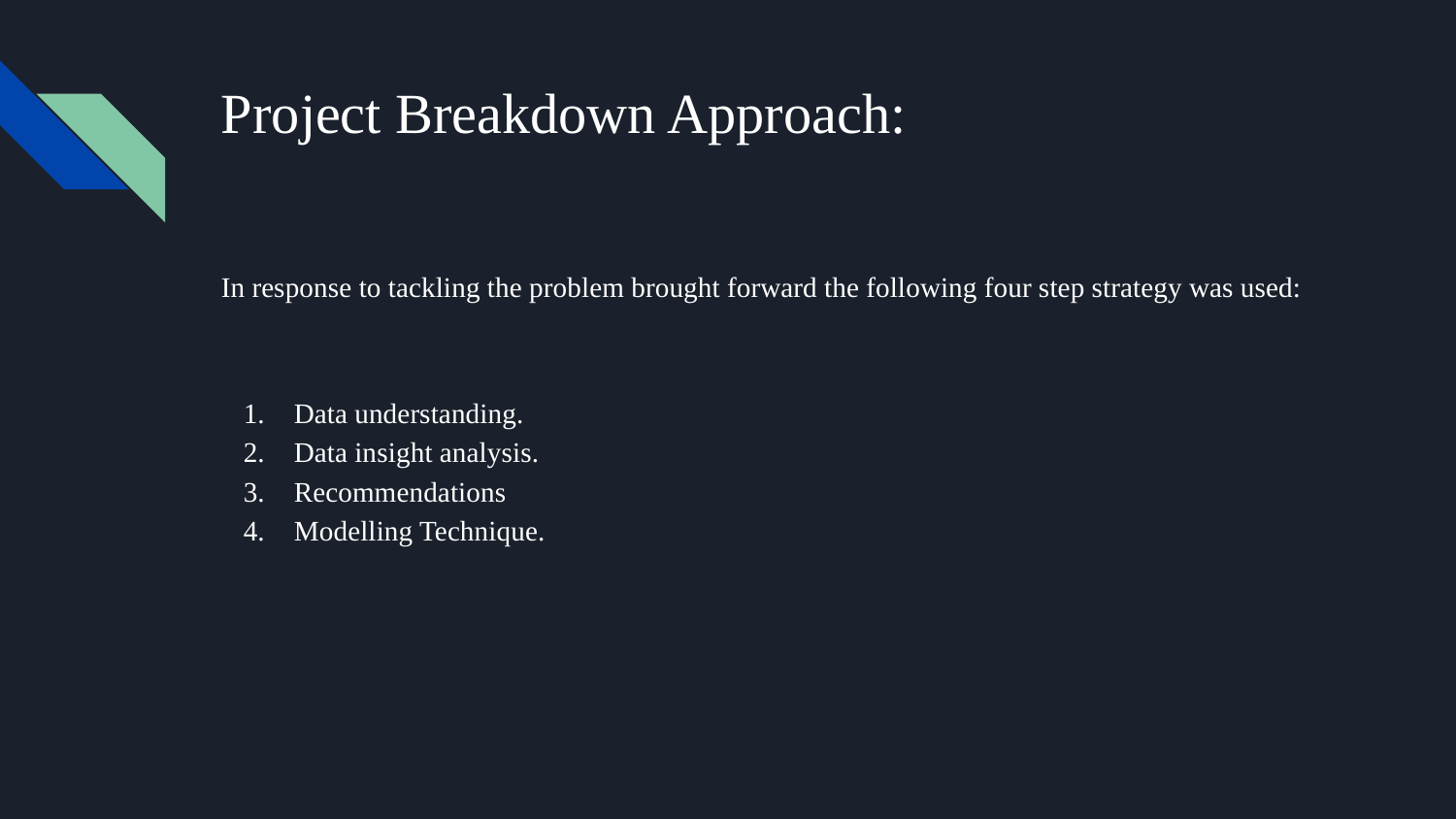

# Project Breakdown Approach:
In response to tackling the problem brought forward the following four step strategy was used:

Data understanding.
Data insight analysis.
Recommendations
Modelling Technique.